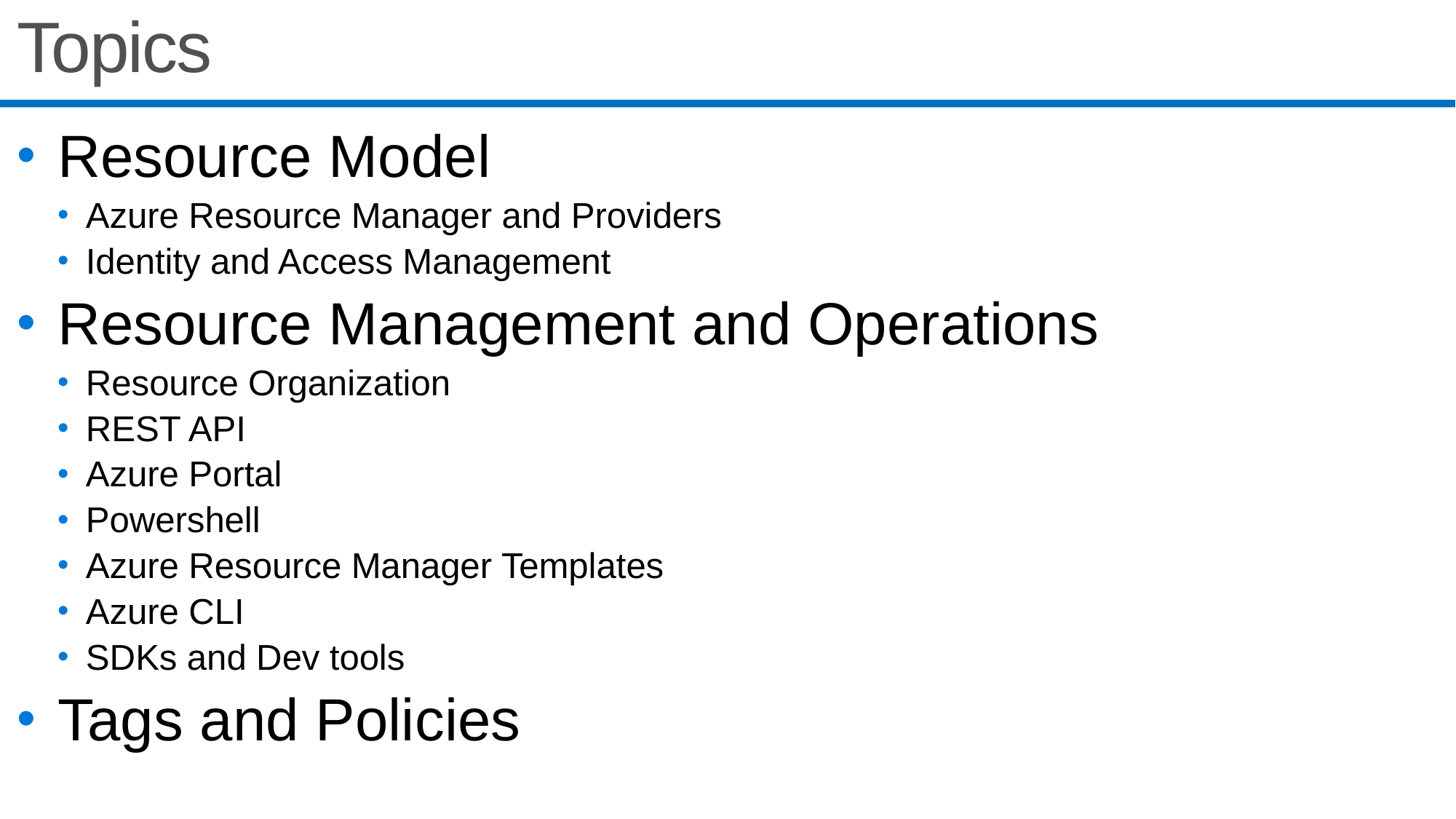

# Topics

Resource Model
Azure Resource Manager and Providers
Identity and Access Management
Resource Management and Operations
Resource Organization
REST API
Azure Portal
Powershell
Azure Resource Manager Templates
Azure CLI
SDKs and Dev tools
Tags and Policies